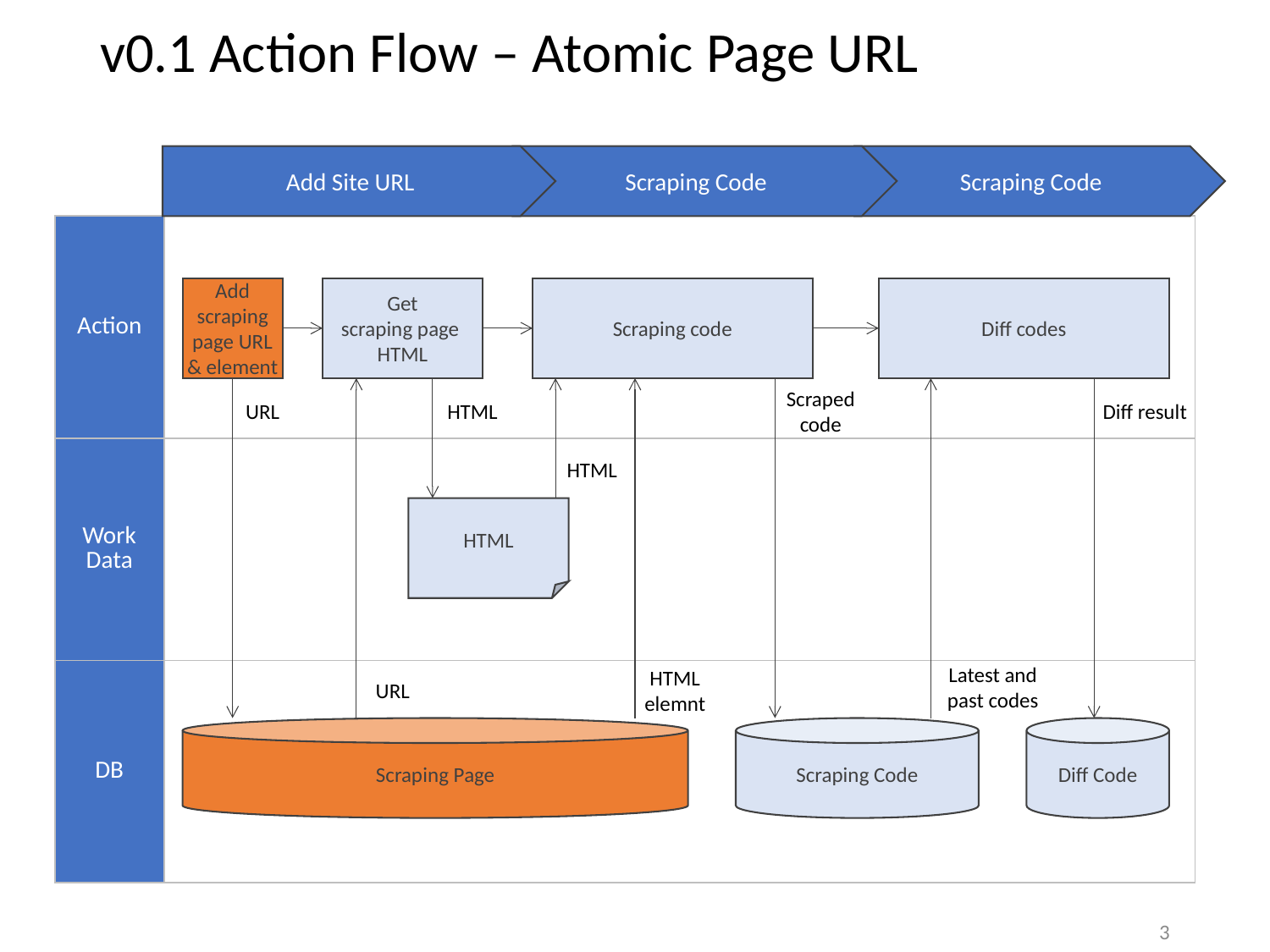

# v0.1 Action Flow – Atomic Page URL
Add Site URL
Scraping Code
Scraping Code
| Action |  |
| --- | --- |
| Work Data |  |
| DB |  |
Add
scraping
page URL
& element
Get
scraping page
HTML
Scraping code
Diff codes
URL
HTML
Scraped
code
Diff result
HTML
HTML
Latest and
past codes
URL
HTML
elemnt
Scraping Page
Scraping Code
Diff Code
3